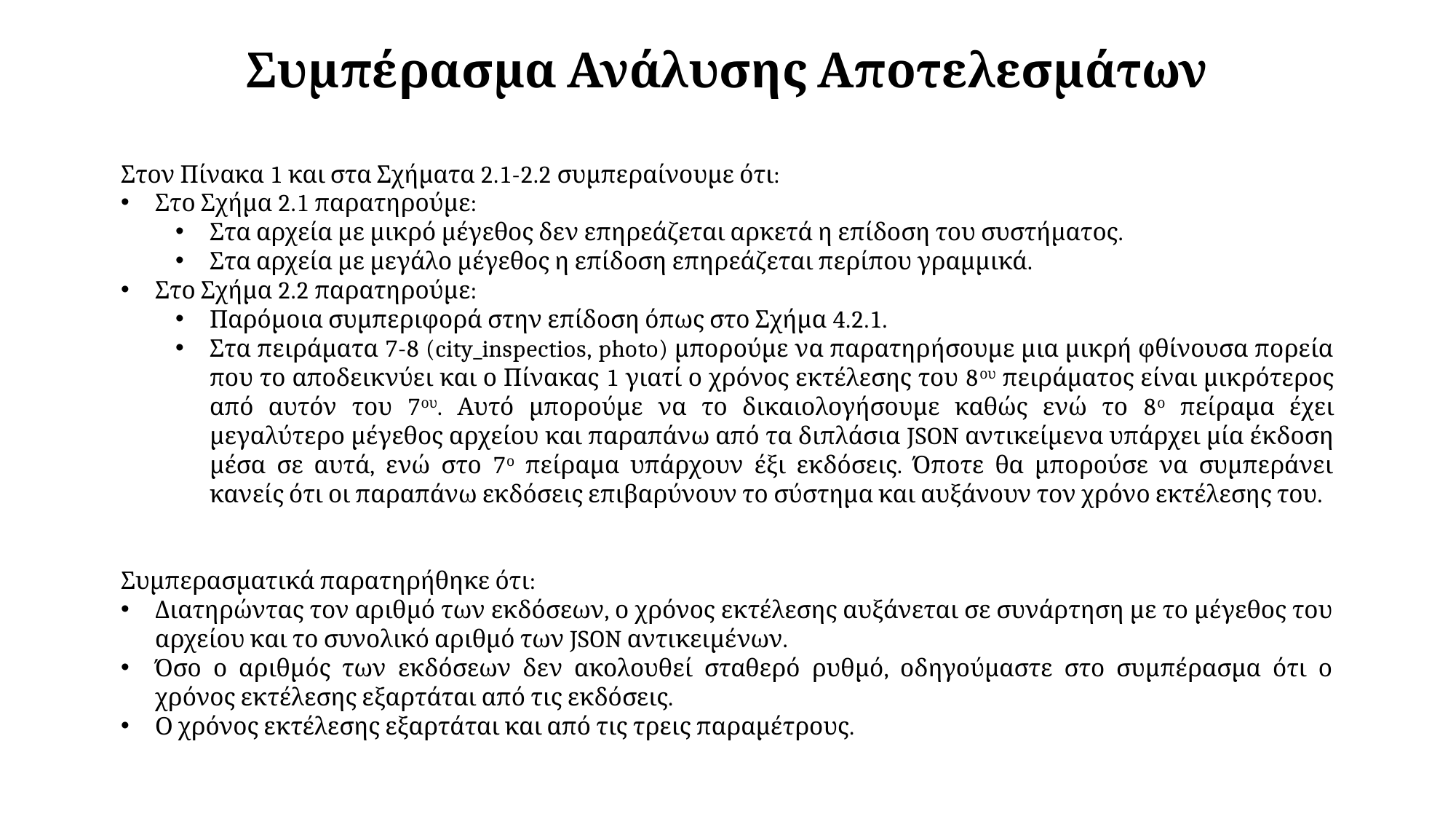

Συμπέρασμα Ανάλυσης Αποτελεσμάτων
Στον Πίνακα 1 και στα Σχήματα 2.1-2.2 συμπεραίνουμε ότι:
Στο Σχήμα 2.1 παρατηρούμε:
Στα αρχεία με μικρό μέγεθος δεν επηρεάζεται αρκετά η επίδοση του συστήματος.
Στα αρχεία με μεγάλο μέγεθος η επίδοση επηρεάζεται περίπου γραμμικά.
Στο Σχήμα 2.2 παρατηρούμε:
Παρόμοια συμπεριφορά στην επίδοση όπως στο Σχήμα 4.2.1.
Στα πειράματα 7-8 (city_inspectios, photo) μπορούμε να παρατηρήσουμε μια μικρή φθίνουσα πορεία που το αποδεικνύει και ο Πίνακας 1 γιατί ο χρόνος εκτέλεσης του 8ου πειράματος είναι μικρότερος από αυτόν του 7ου. Αυτό μπορούμε να το δικαιολογήσουμε καθώς ενώ το 8ο πείραμα έχει μεγαλύτερο μέγεθος αρχείου και παραπάνω από τα διπλάσια JSON αντικείμενα υπάρχει μία έκδοση μέσα σε αυτά, ενώ στο 7ο πείραμα υπάρχουν έξι εκδόσεις. Όποτε θα μπορούσε να συμπεράνει κανείς ότι οι παραπάνω εκδόσεις επιβαρύνουν το σύστημα και αυξάνουν τον χρόνο εκτέλεσης του.

Συμπερασματικά παρατηρήθηκε ότι:
Διατηρώντας τον αριθμό των εκδόσεων, ο χρόνος εκτέλεσης αυξάνεται σε συνάρτηση με το μέγεθος του αρχείου και το συνολικό αριθμό των JSON αντικειμένων.
Όσο ο αριθμός των εκδόσεων δεν ακολουθεί σταθερό ρυθμό, οδηγούμαστε στο συμπέρασμα ότι ο χρόνος εκτέλεσης εξαρτάται από τις εκδόσεις.
Ο χρόνος εκτέλεσης εξαρτάται και από τις τρεις παραμέτρους.